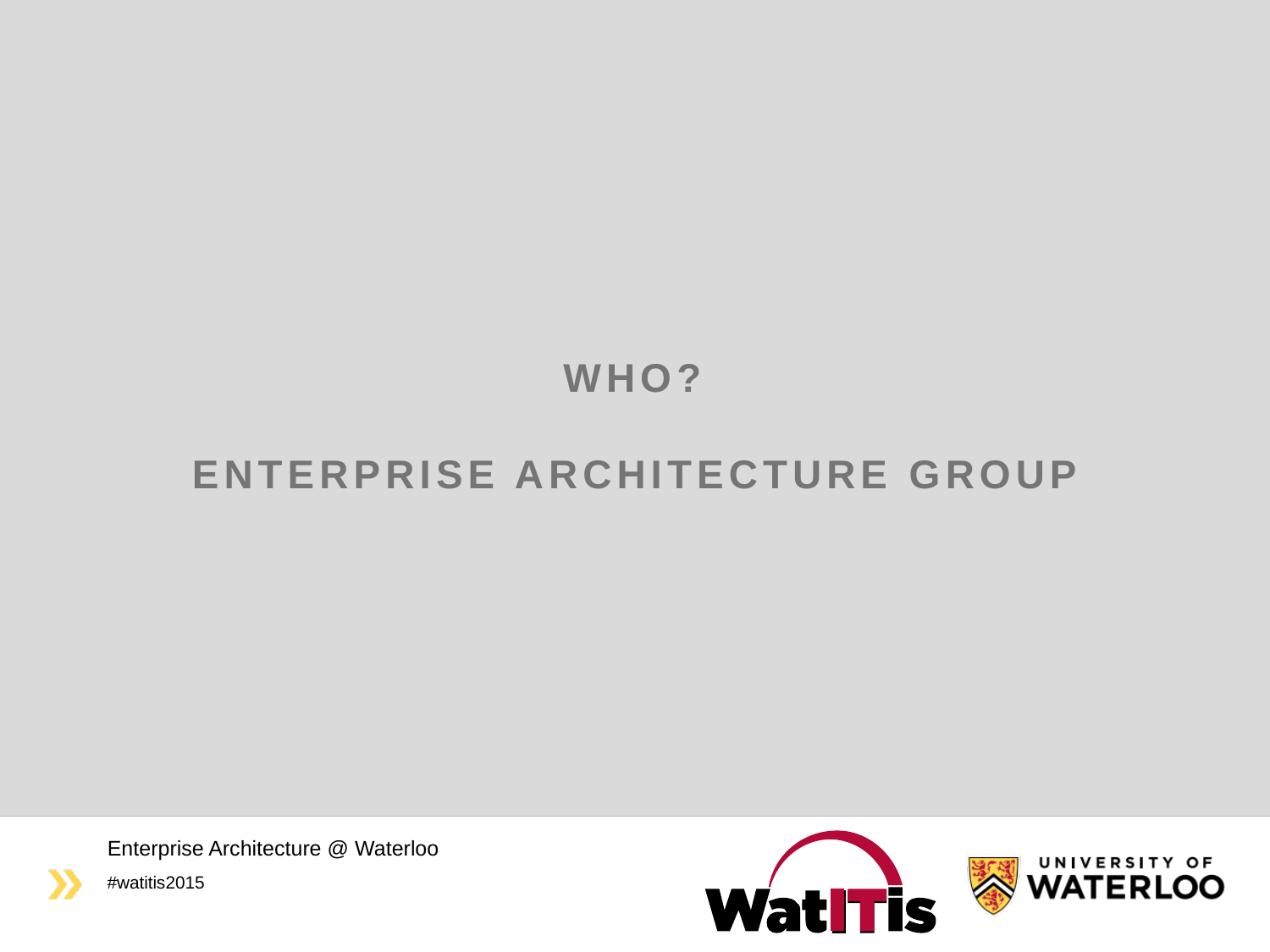

# WHO? Enterprise Architecture Group
Enterprise Architecture @ Waterloo